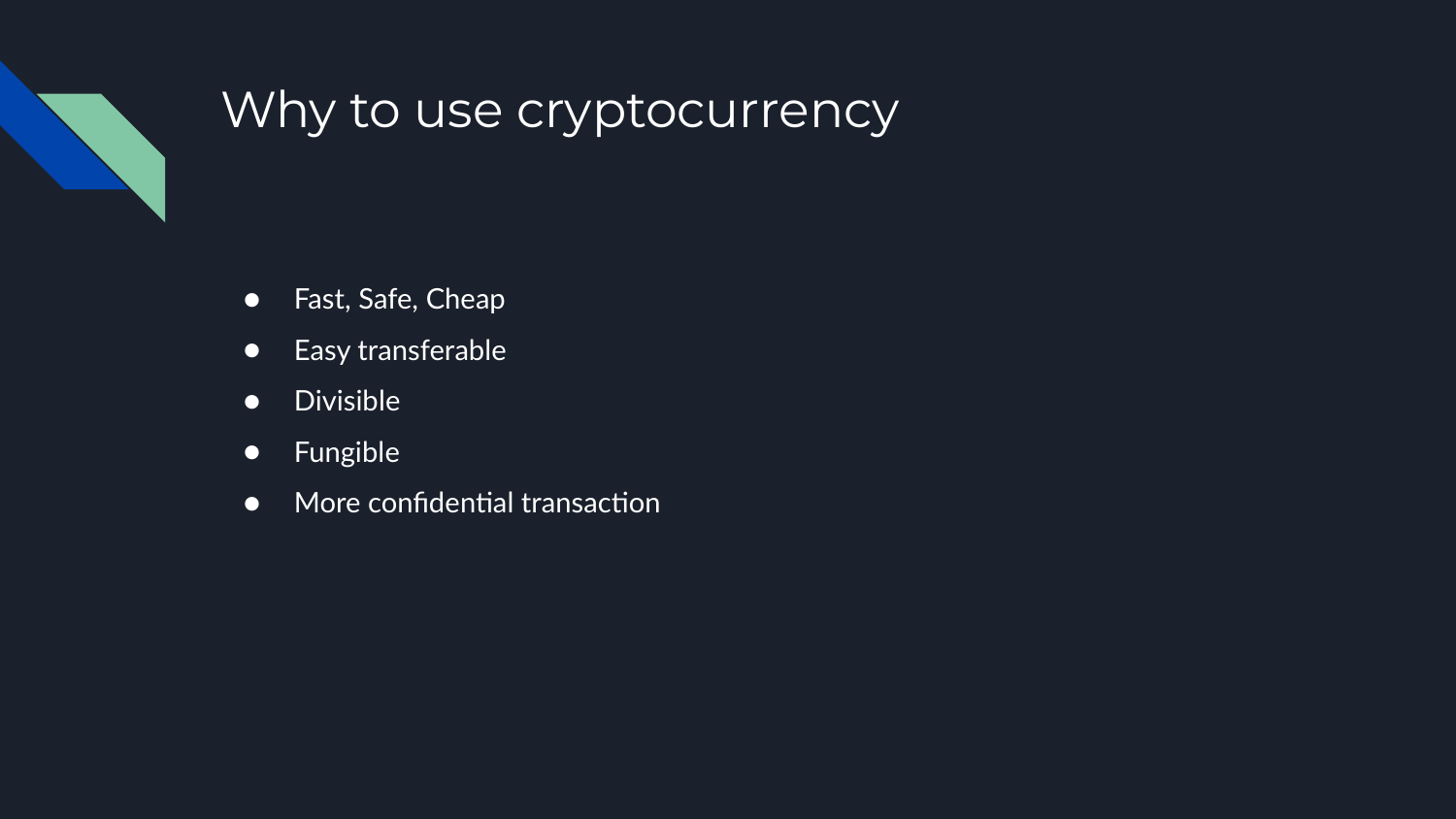

# Why to use cryptocurrency
Fast, Safe, Cheap
Easy transferable
Divisible
Fungible
More confidential transaction